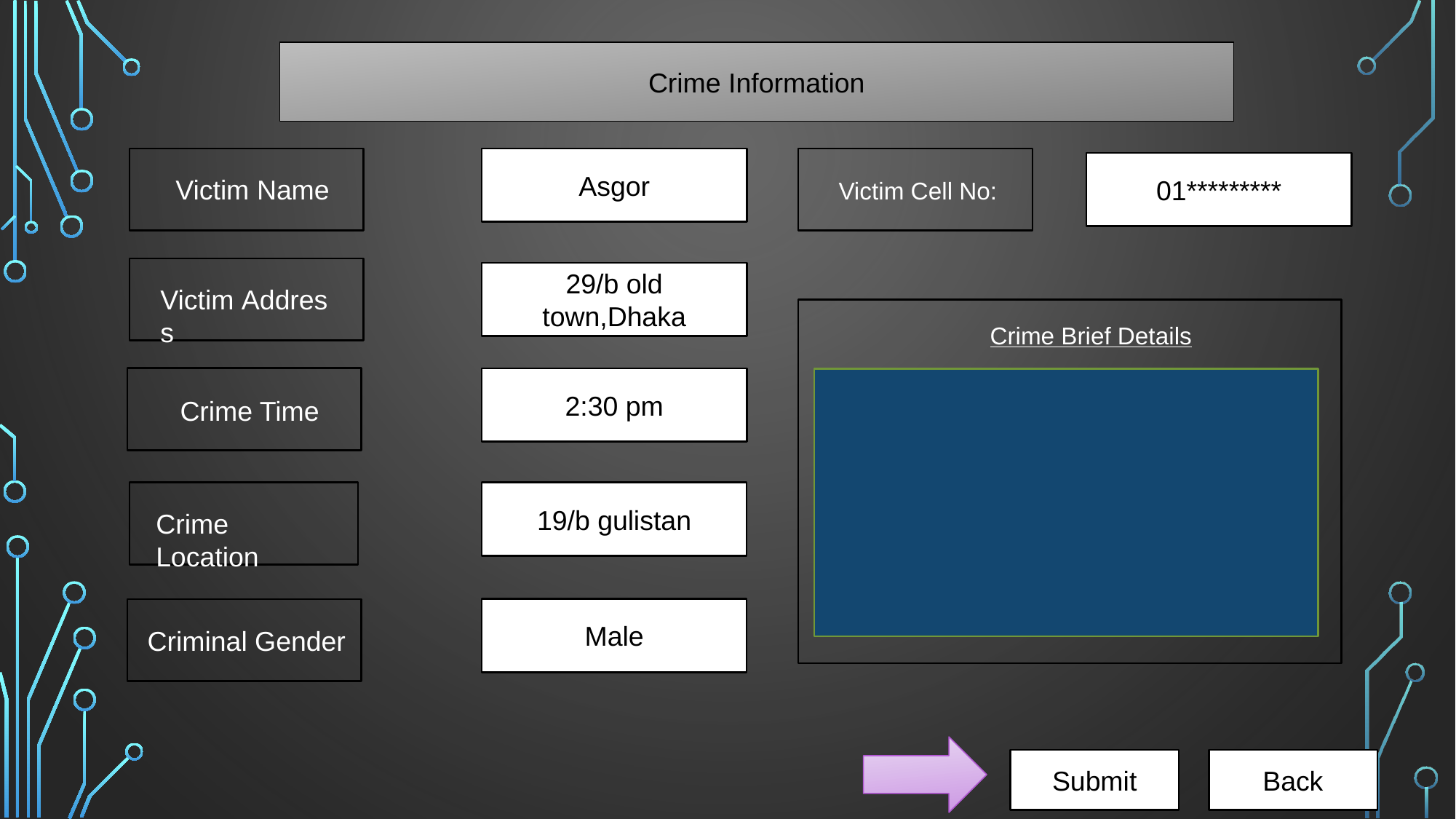

Crime Information

Asgor
01*********
  Victim Name
  Victim Cell No:

29/b old town,Dhaka
Victim Address

 Crime Brief Details

2:30 pm

  Crime Time

19/b gulistan
Crime Location
Male

Criminal Gender

Submit
Back